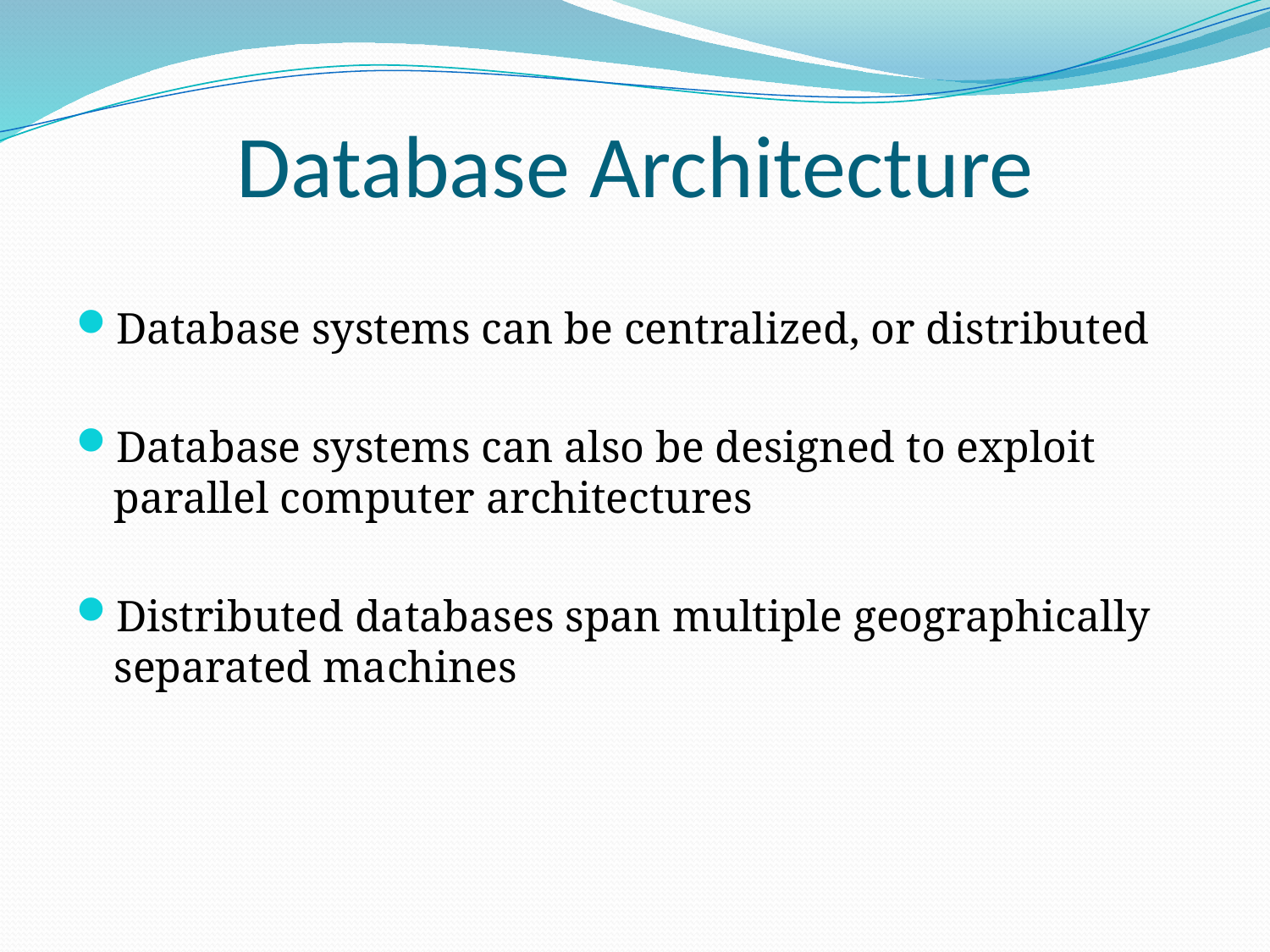

# Database Architecture

Database systems can be centralized, or distributed

Database systems can also be designed to exploit parallel computer architectures

Distributed databases span multiple geographically separated machines